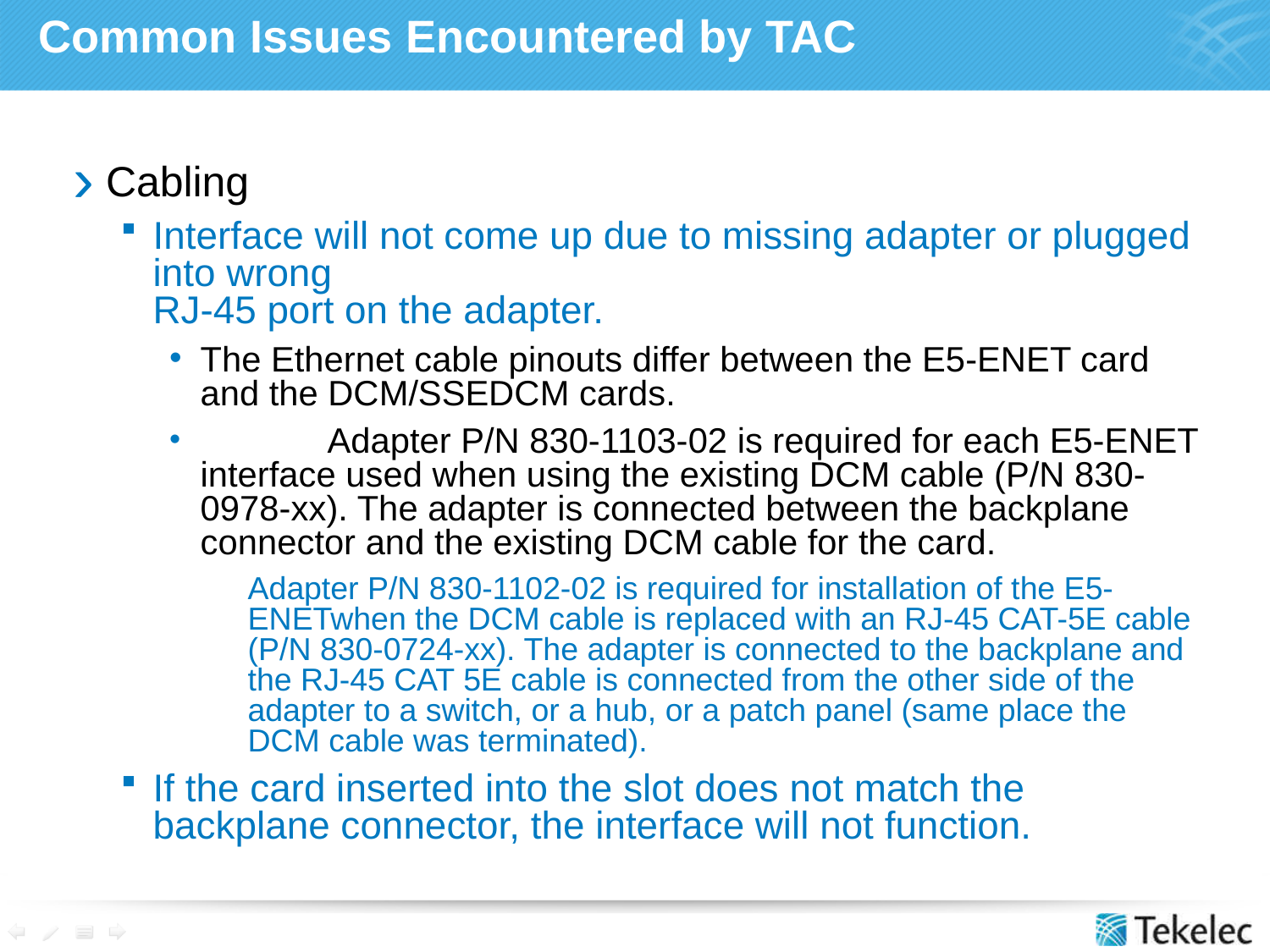

Common Issues Encountered by TAC
Cabling
Interface will not come up due to missing adapter or plugged into wrong
RJ-45 port on the adapter.
The Ethernet cable pinouts differ between the E5-ENET card and the DCM/SSEDCM cards.
	Adapter P/N 830-1103-02 is required for each E5-ENET interface used when using the existing DCM cable (P/N 830-0978-xx). The adapter is connected between the backplane connector and the existing DCM cable for the card.
Adapter P/N 830-1102-02 is required for installation of the E5-ENETwhen the DCM cable is replaced with an RJ-45 CAT-5E cable (P/N 830-0724-xx). The adapter is connected to the backplane and the RJ-45 CAT 5E cable is connected from the other side of the adapter to a switch, or a hub, or a patch panel (same place the DCM cable was terminated).
If the card inserted into the slot does not match the backplane connector, the interface will not function.